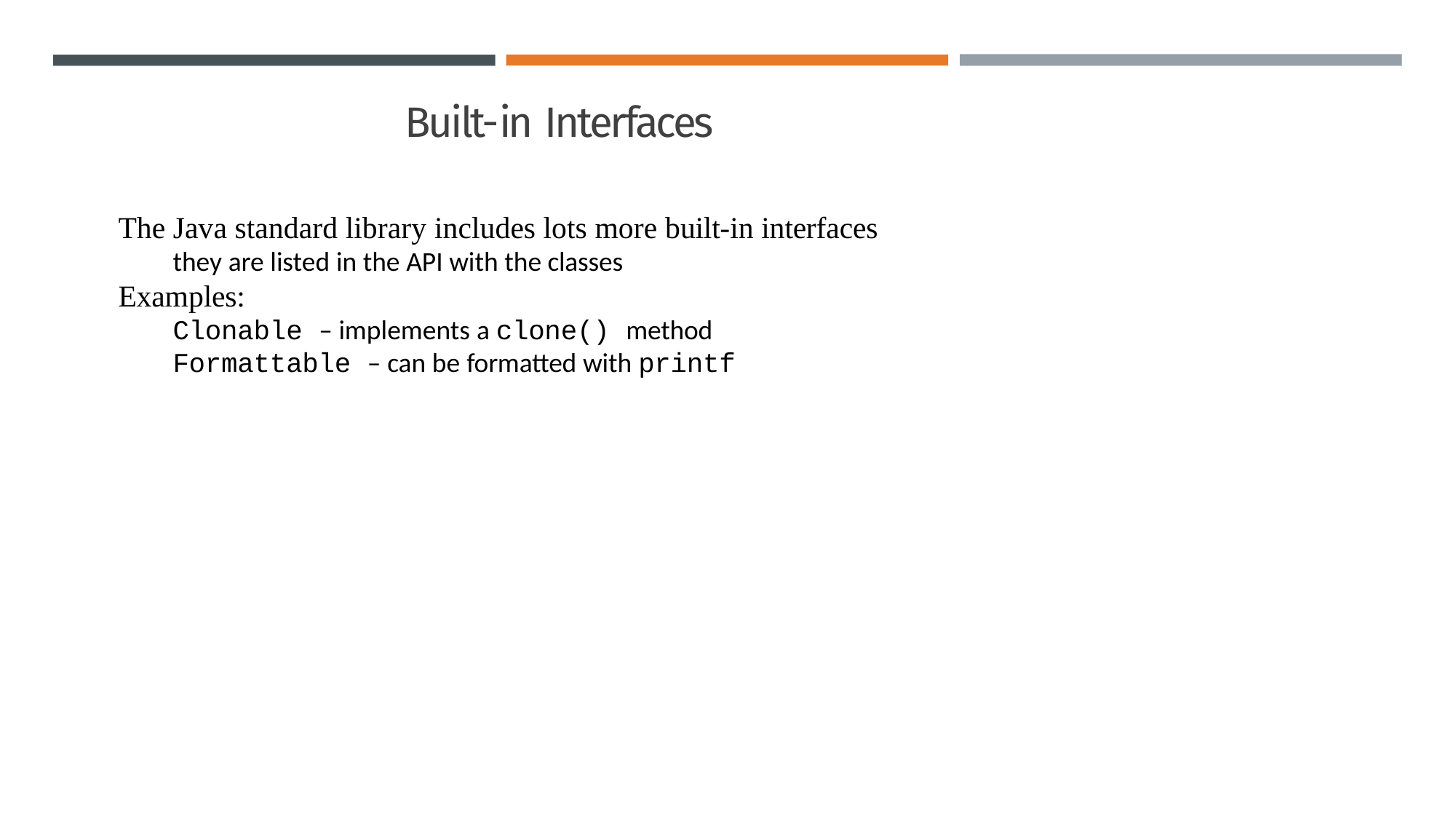

# Built-in Interfaces
The Java standard library includes lots more built-in interfaces
they are listed in the API with the classes
Examples:
Clonable – implements a clone() method
Formattable – can be formatted with printf